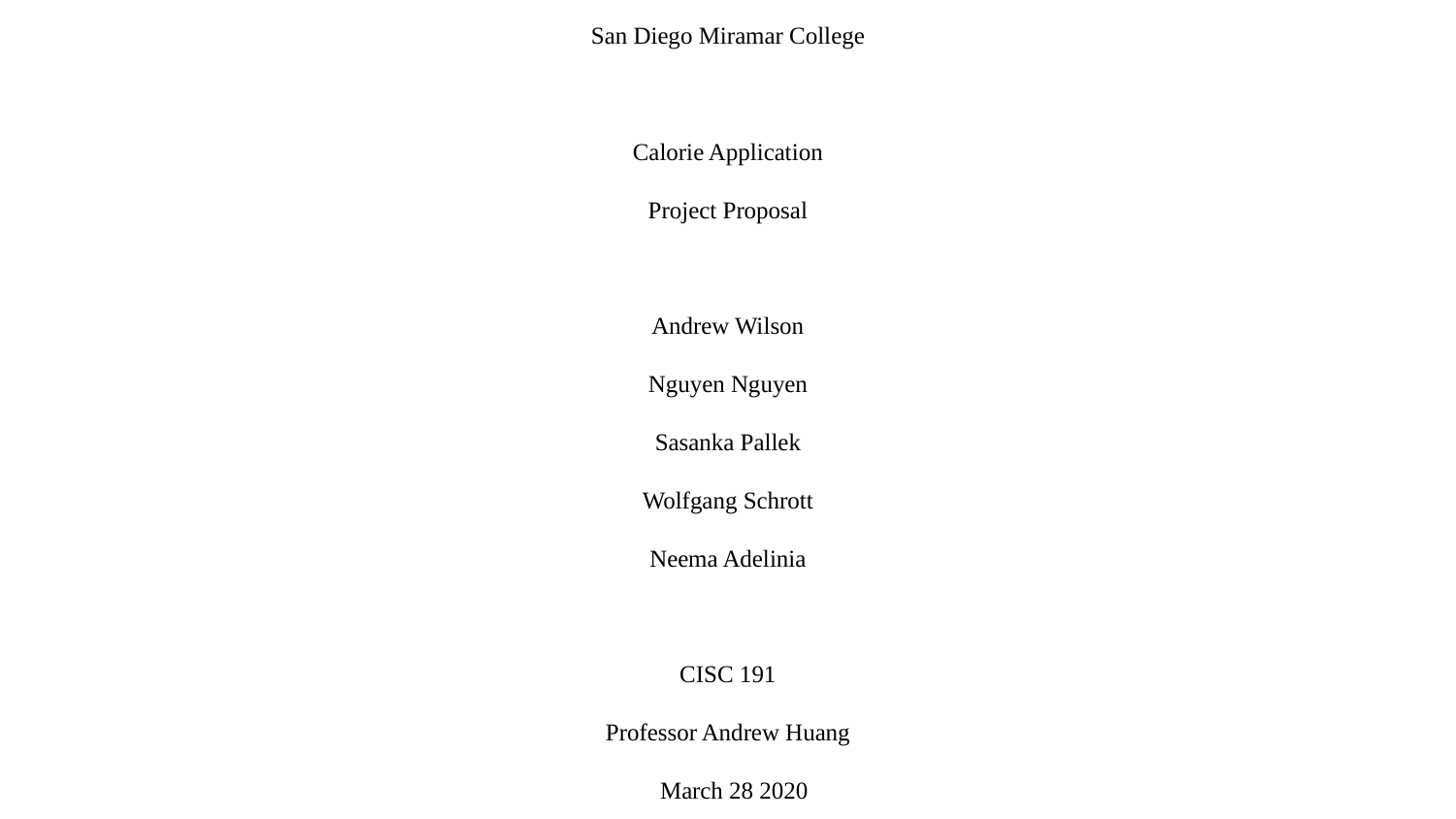

# San Diego Miramar College

Calorie Application
Project Proposal

Andrew Wilson
Nguyen Nguyen
Sasanka Pallek
Wolfgang Schrott
Neema Adelinia

CISC 191
Professor Andrew Huang
  March 28 2020